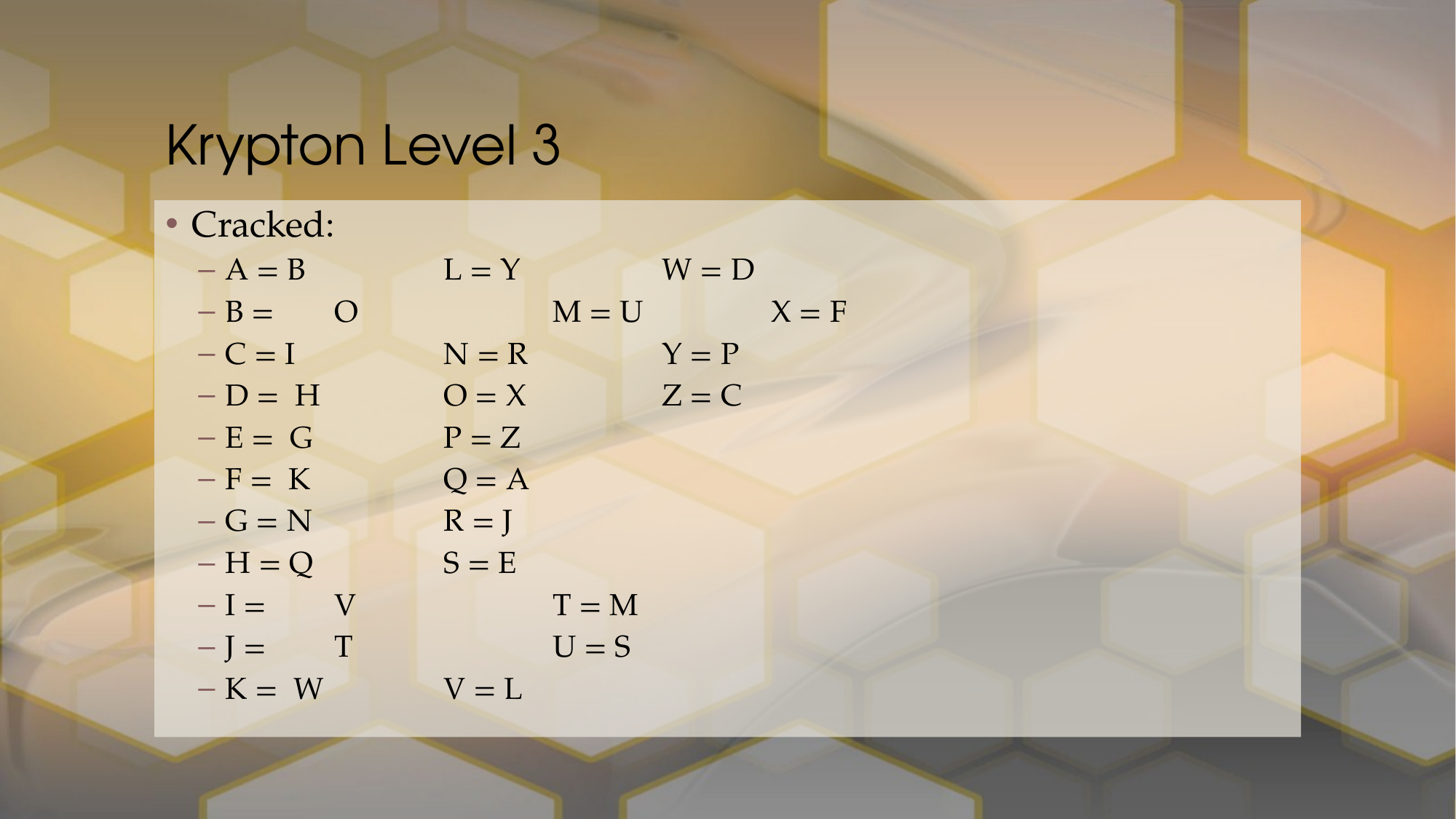

# Krypton Level 3
Cracked:
A = B		L = Y		W = D
B = 	O		M = U		X = F
C = I		N = R		Y = P
D =  H		O = X		Z = C
E =  G		P = Z
F =  K		Q = A
G = N		R = J
H = Q		S = E
I = 	V		T = M
J = 	T		U = S
K =  W		V = L